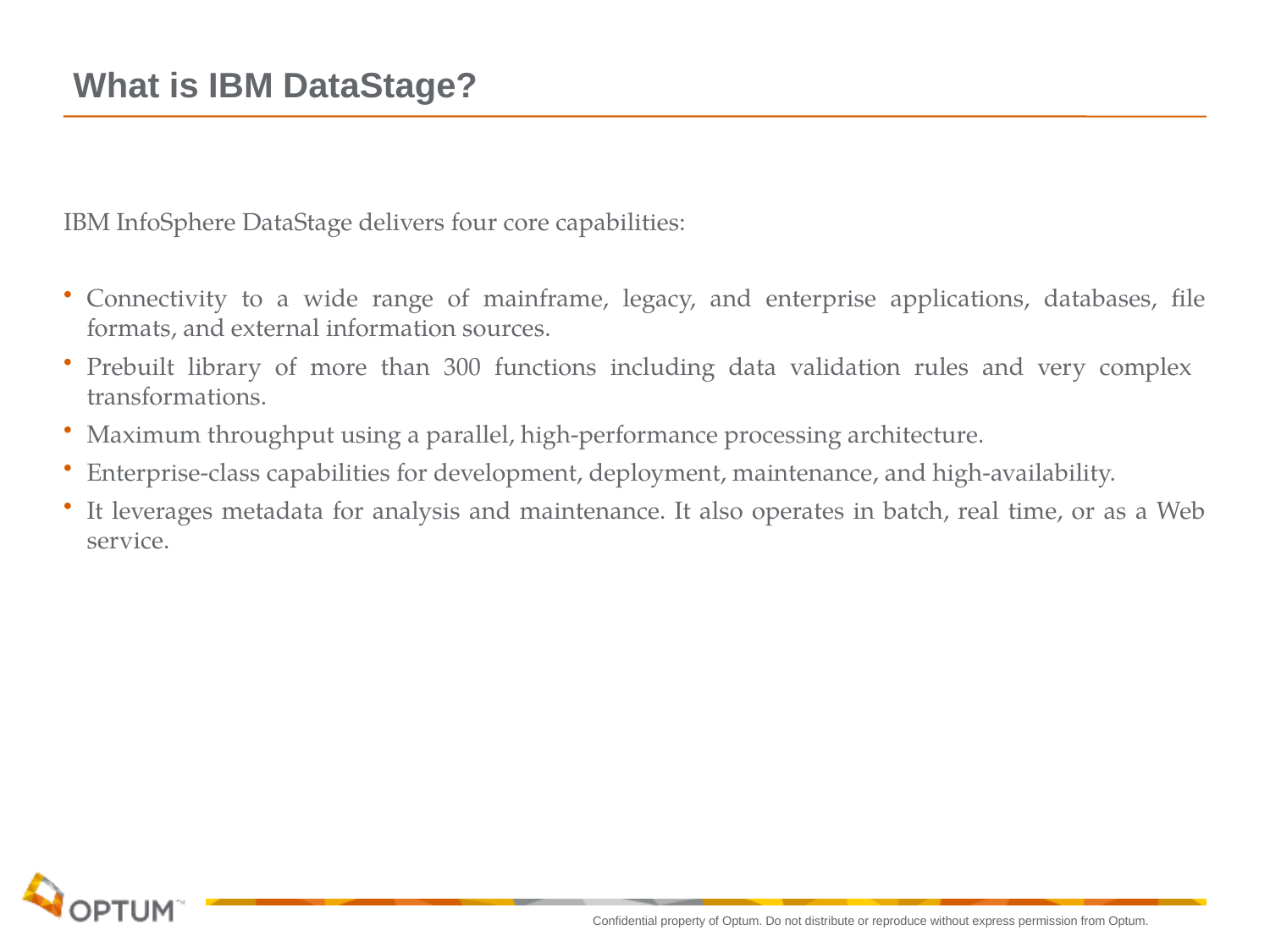

# What is IBM DataStage?
IBM InfoSphere DataStage delivers four core capabilities:

Connectivity to a wide range of mainframe, legacy, and enterprise applications, databases, file formats, and external information sources.
Prebuilt library of more than 300 functions including data validation rules and very complex  transformations.
Maximum throughput using a parallel, high-performance processing architecture.
Enterprise-class capabilities for development, deployment, maintenance, and high-availability.
It leverages metadata for analysis and maintenance. It also operates in batch, real time, or as a Web service.
3